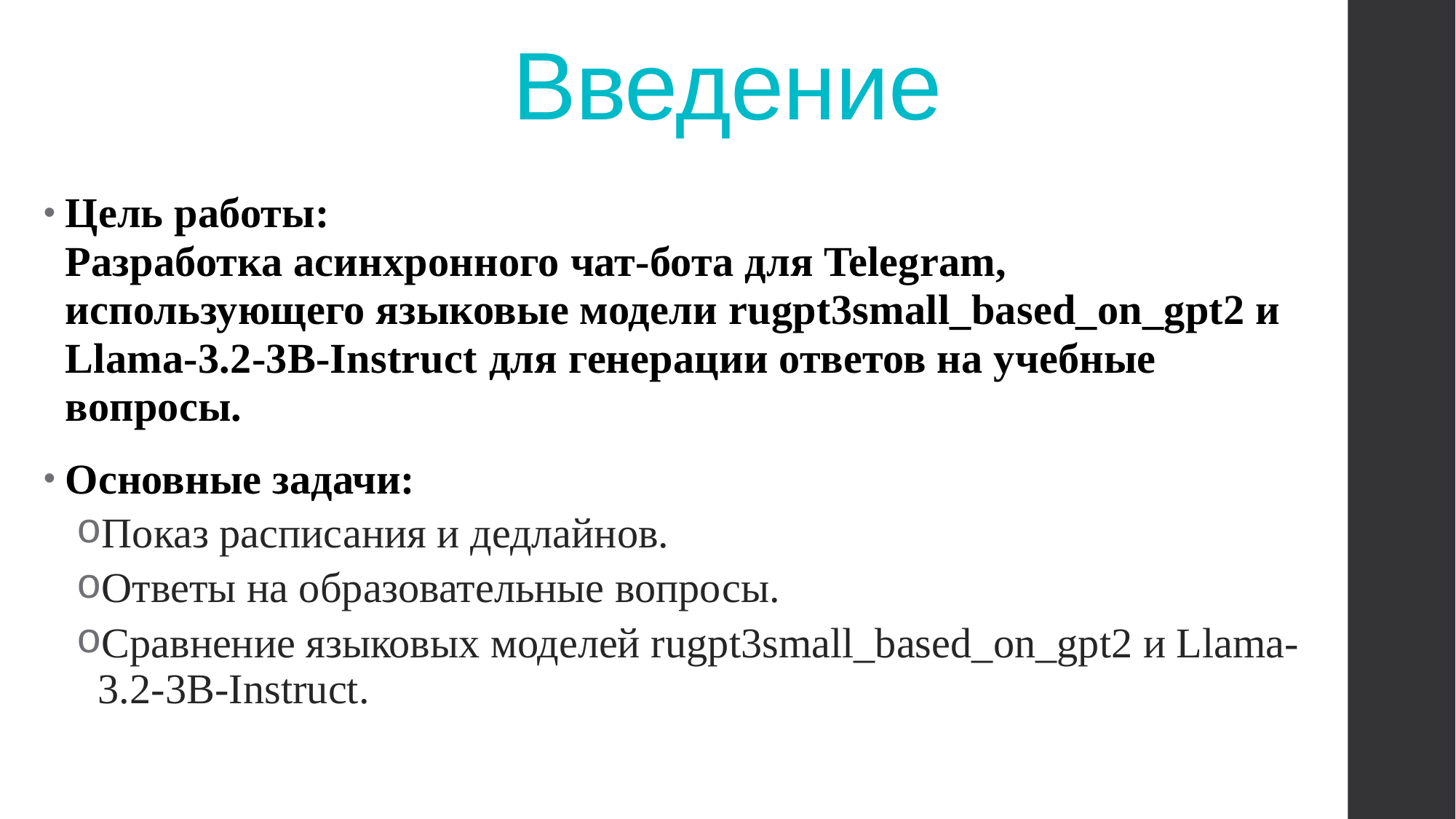

# Введение
Цель работы:
Разработка асинхронного чат-бота для Telegram, использующего языковые модели rugpt3small_based_on_gpt2 и Llama-3.2-3B-Instruct для генерации ответов на учебные вопросы.
Основные задачи:
Показ расписания и дедлайнов.
Ответы на образовательные вопросы.
Сравнение языковых моделей rugpt3small_based_on_gpt2 и Llama-3.2-3B-Instruct.